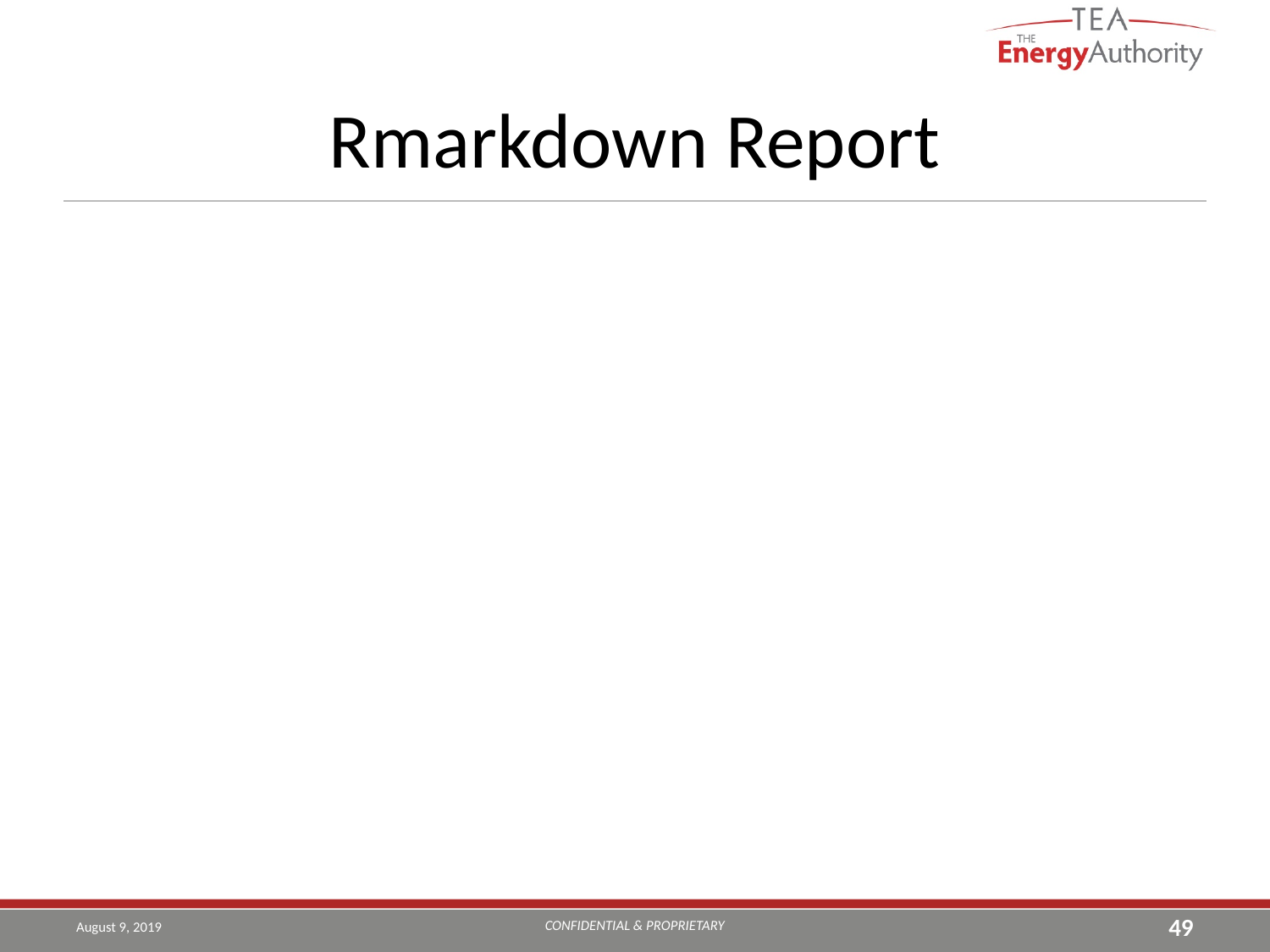

# Rmarkdown Report

CONFIDENTIAL & PROPRIETARY
August 9, 2019
49